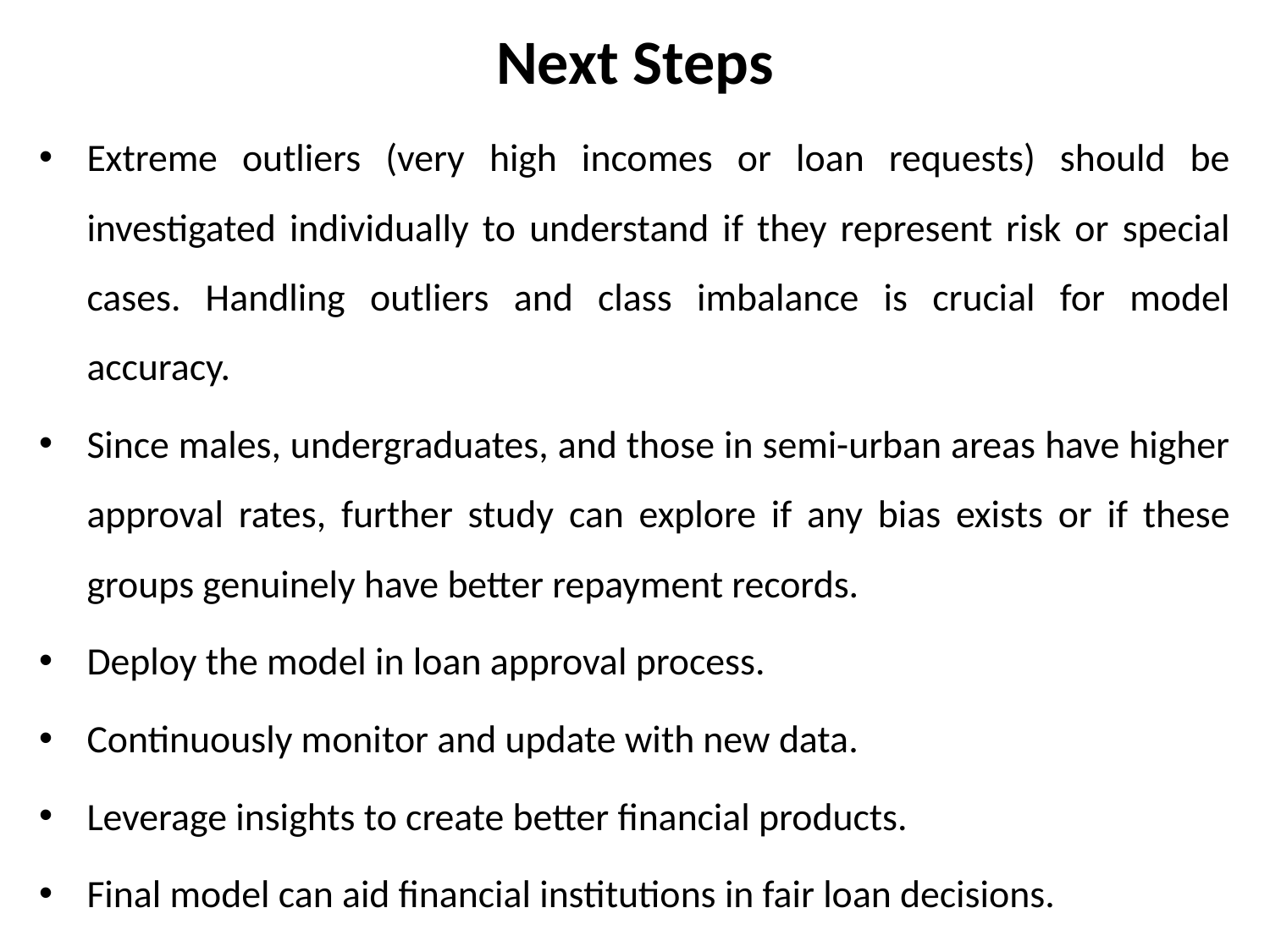

# Next Steps
Extreme outliers (very high incomes or loan requests) should be investigated individually to understand if they represent risk or special cases. Handling outliers and class imbalance is crucial for model accuracy.
Since males, undergraduates, and those in semi-urban areas have higher approval rates, further study can explore if any bias exists or if these groups genuinely have better repayment records.
Deploy the model in loan approval process.
Continuously monitor and update with new data.
Leverage insights to create better financial products.
Final model can aid financial institutions in fair loan decisions.